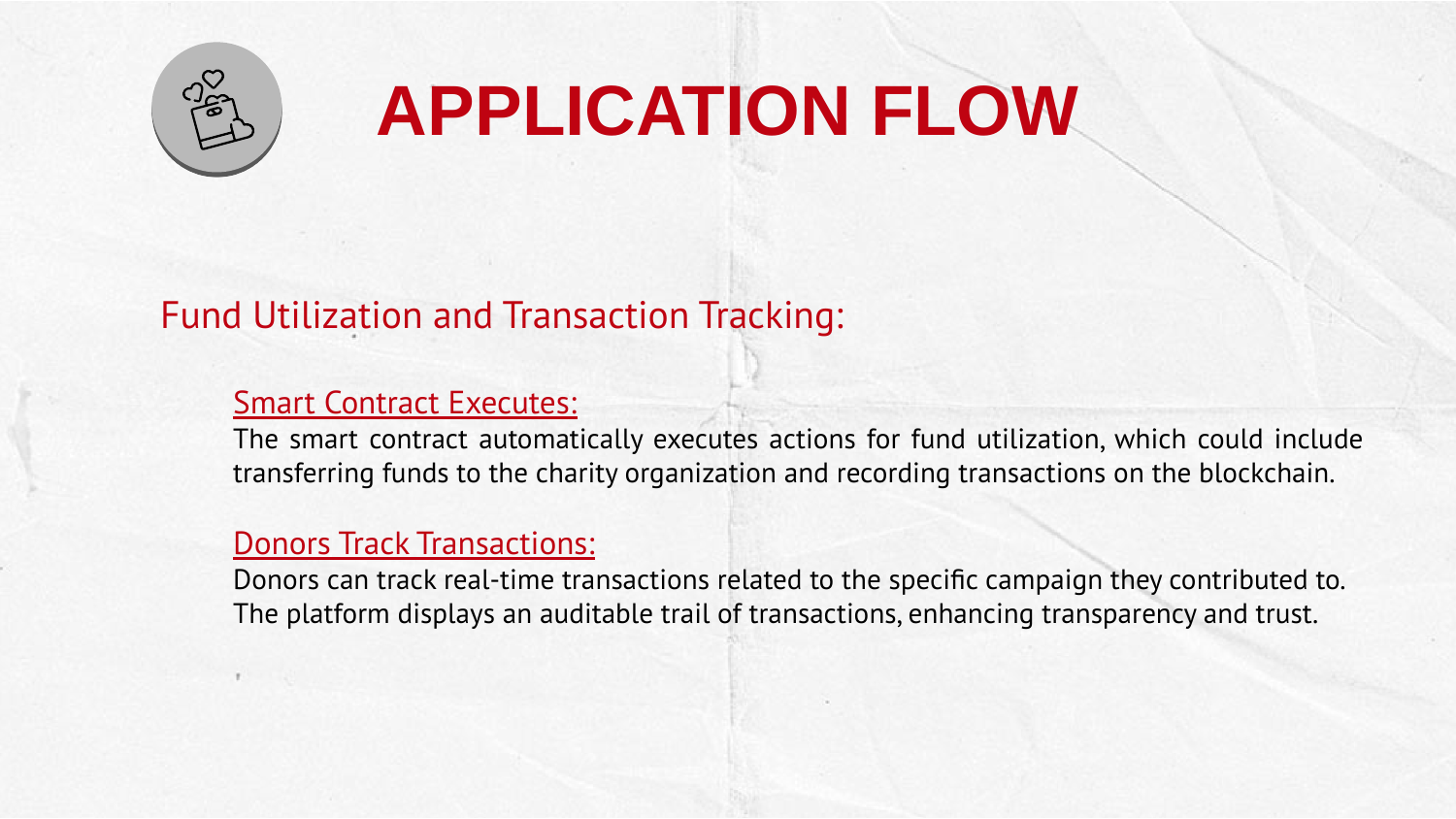

# APPLICATION FLOW
Fund Utilization and Transaction Tracking:

Smart Contract Executes:
The smart contract automatically executes actions for fund utilization, which could include transferring funds to the charity organization and recording transactions on the blockchain.

Donors Track Transactions:
Donors can track real-time transactions related to the specific campaign they contributed to.
The platform displays an auditable trail of transactions, enhancing transparency and trust.